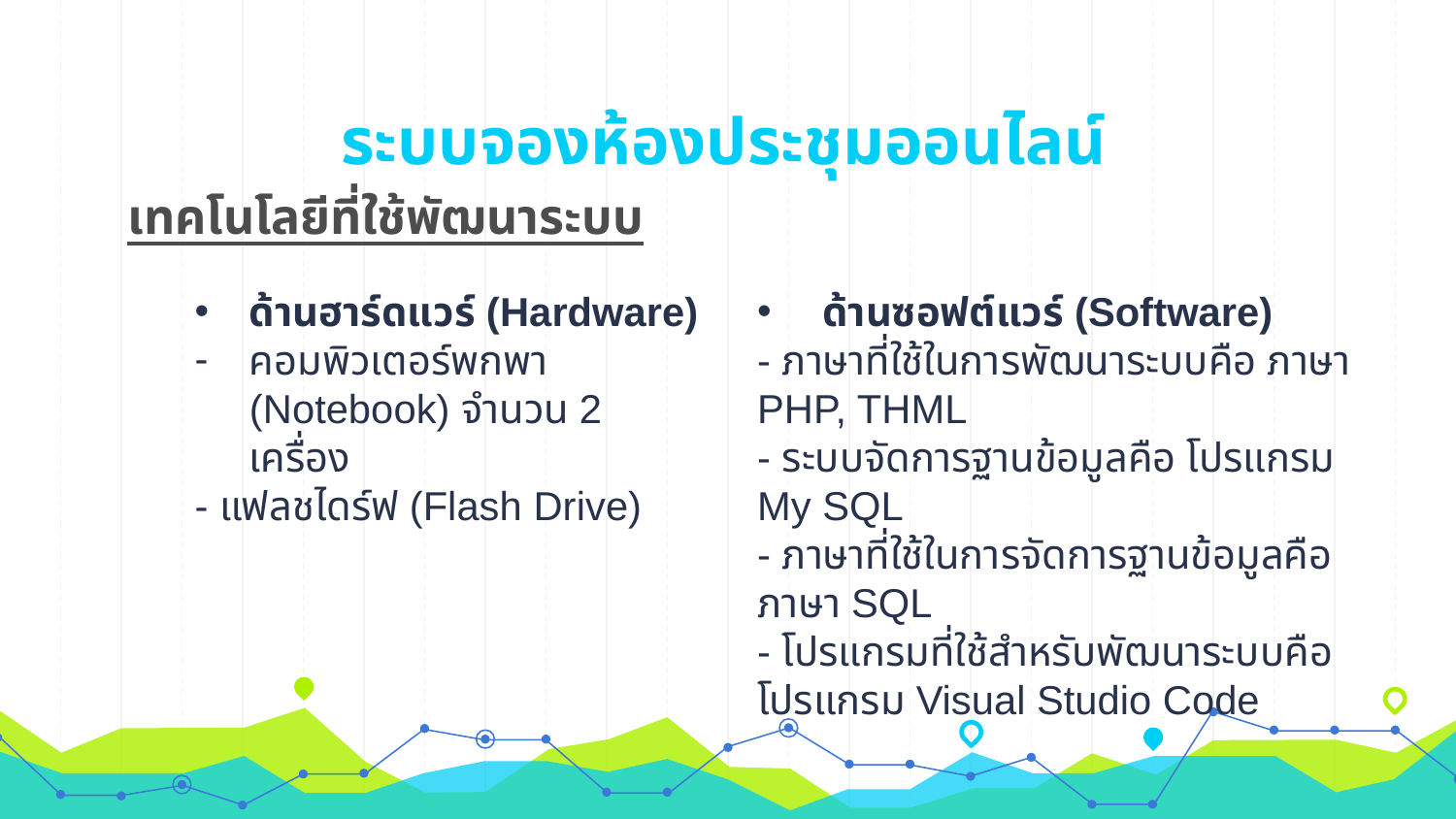

# ระบบจองห้องประชุมออนไลน์
เทคโนโลยีที่ใช้พัฒนาระบบ
ด้านฮาร์ดแวร์ (Hardware)
คอมพิวเตอร์พกพา (Notebook) จำนวน 2 เครื่อง
- แฟลชไดร์ฟ (Flash Drive)
 ด้านซอฟต์แวร์ (Software)
- ภาษาที่ใช้ในการพัฒนาระบบคือ ภาษา PHP, THML
- ระบบจัดการฐานข้อมูลคือ โปรแกรม My SQL
- ภาษาที่ใช้ในการจัดการฐานข้อมูลคือ ภาษา SQL
- โปรแกรมที่ใช้สำหรับพัฒนาระบบคือ โปรแกรม Visual Studio Code